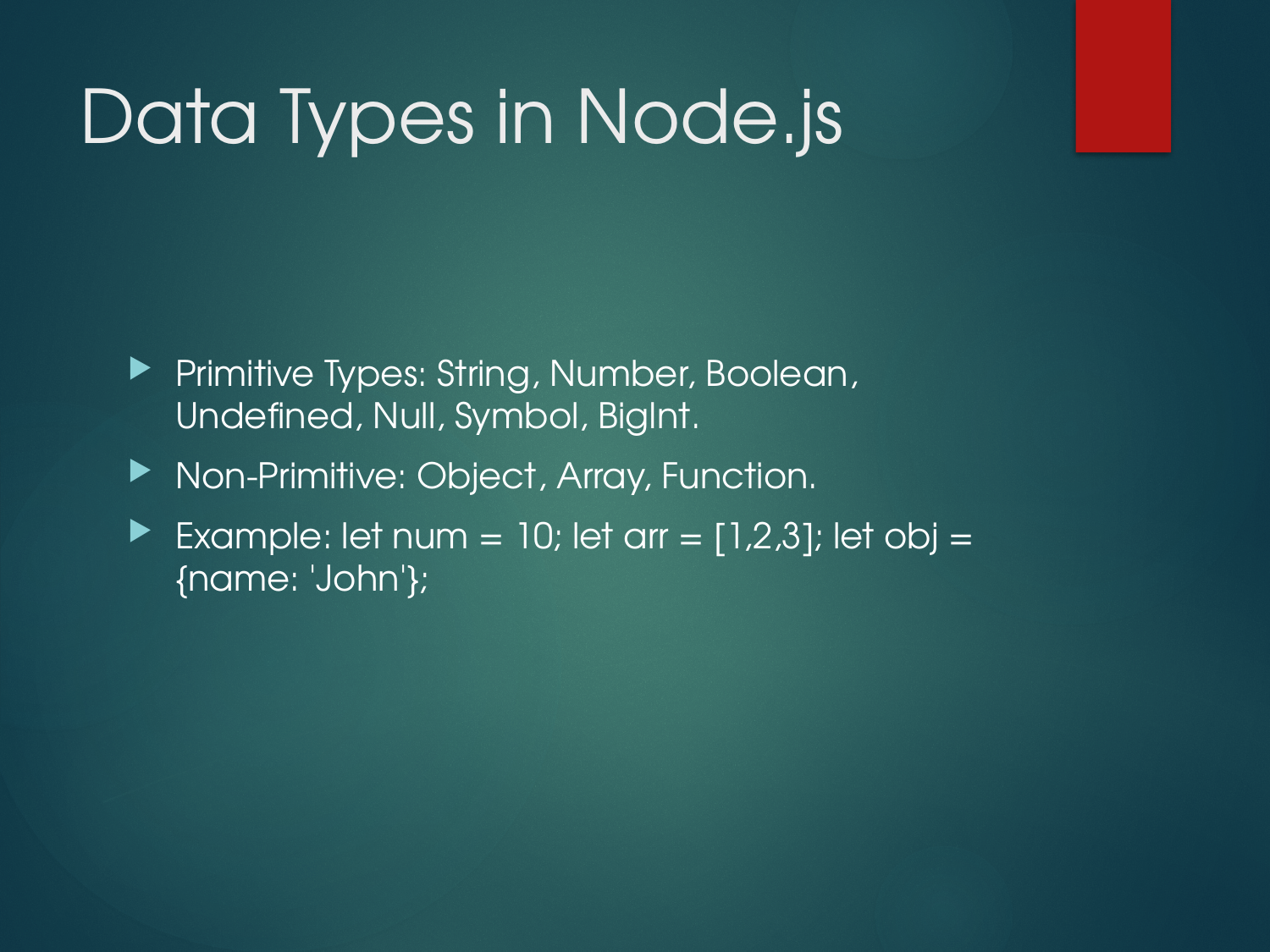

# Data Types in Node.js

Primitive Types: String, Number, Boolean, Undefined, Null, Symbol, BigInt.
Non-Primitive: Object, Array, Function.
Example: let num = 10; let arr = [1,2,3]; let obj = {name: 'John'};